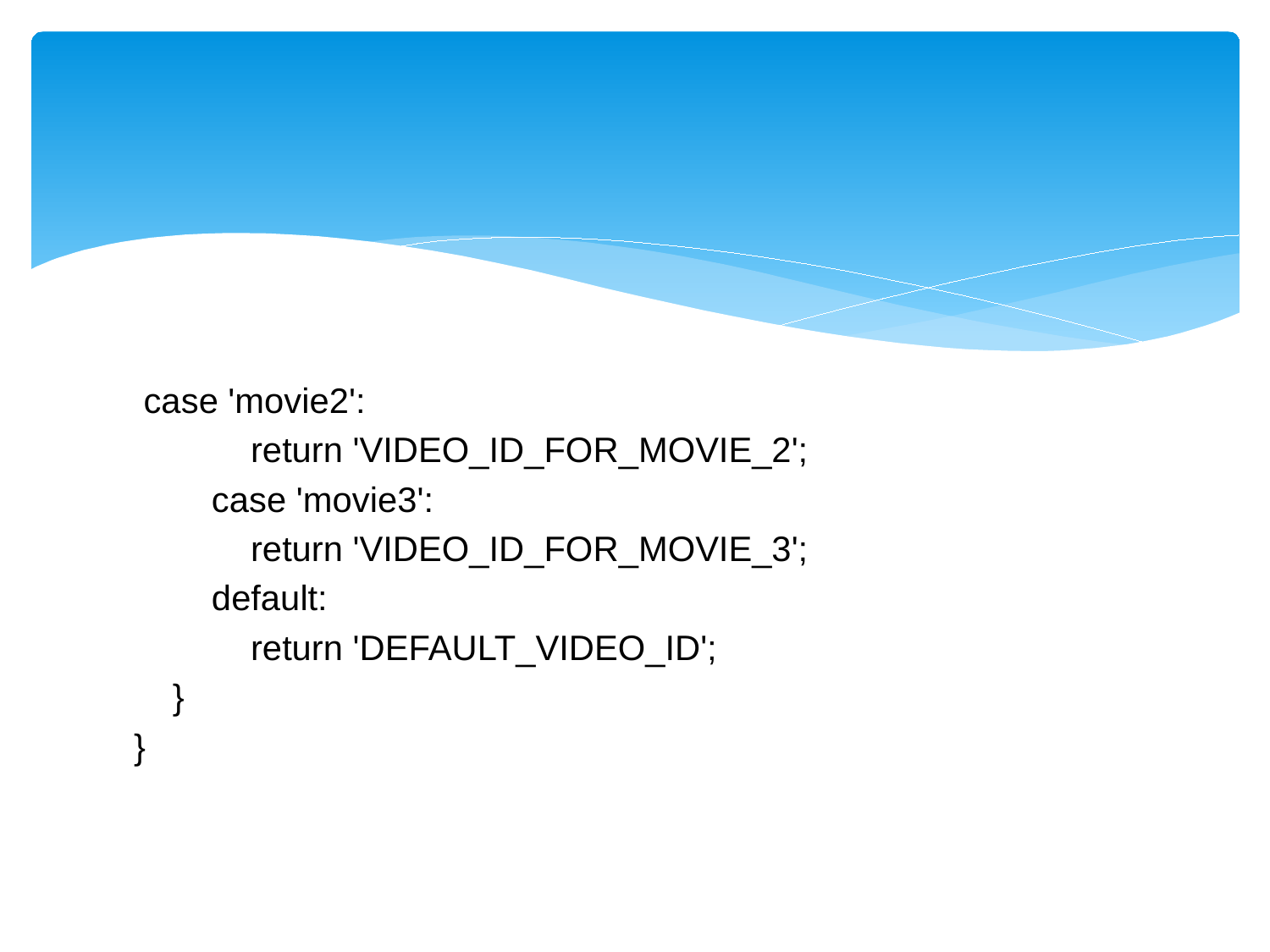

#
 case 'movie2':
            return 'VIDEO_ID_FOR_MOVIE_2';
        case 'movie3':
            return 'VIDEO_ID_FOR_MOVIE_3';
        default:
            return 'DEFAULT_VIDEO_ID';
    }
}